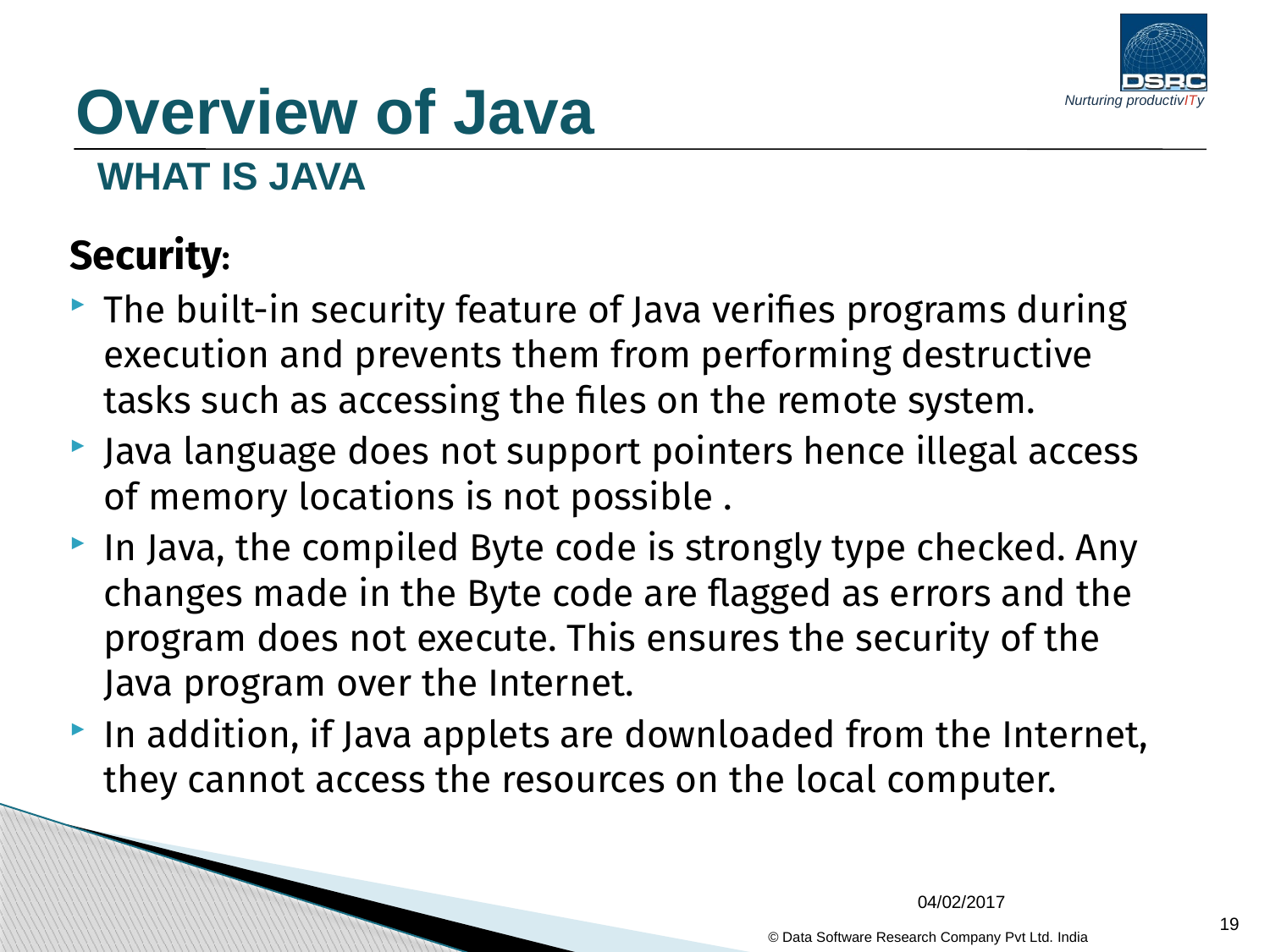

Overview of Java
# WHAT IS JAVA

Security:
The built-in security feature of Java verifies programs during execution and prevents them from performing destructive tasks such as accessing the files on the remote system.
Java language does not support pointers hence illegal access of memory locations is not possible .
In Java, the compiled Byte code is strongly type checked. Any changes made in the Byte code are flagged as errors and the program does not execute. This ensures the security of the Java program over the Internet.
In addition, if Java applets are downloaded from the Internet, they cannot access the resources on the local computer.

04/02/2017
19